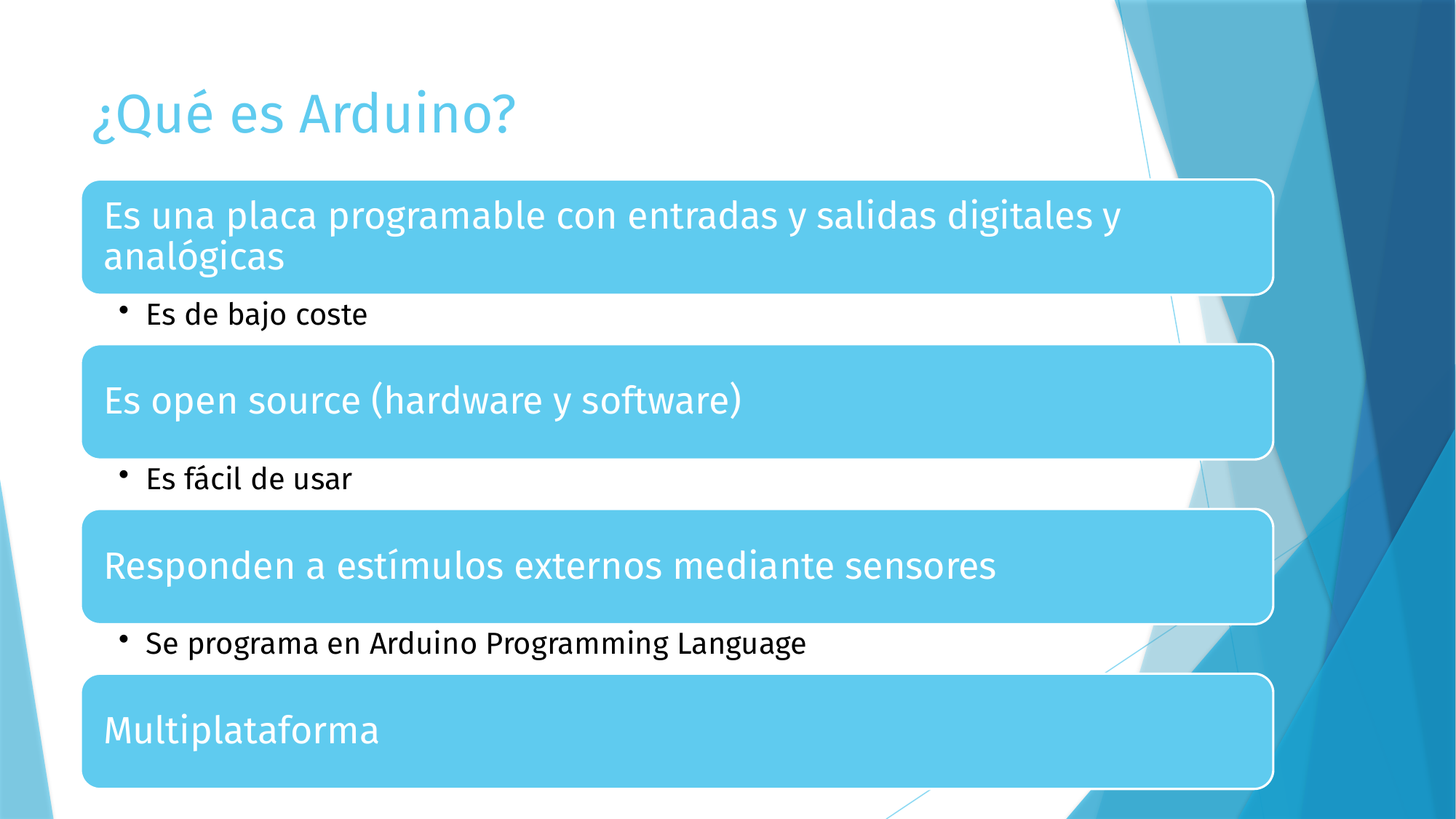

# ¿Qué es Arduino?
Es una placa programable con entradas y salidas digitales y analógicas
Es de bajo coste
Es open source (hardware y software)
Es fácil de usar
Responden a estímulos externos mediante sensores
Se programa en Arduino Programming Language
Multiplataforma